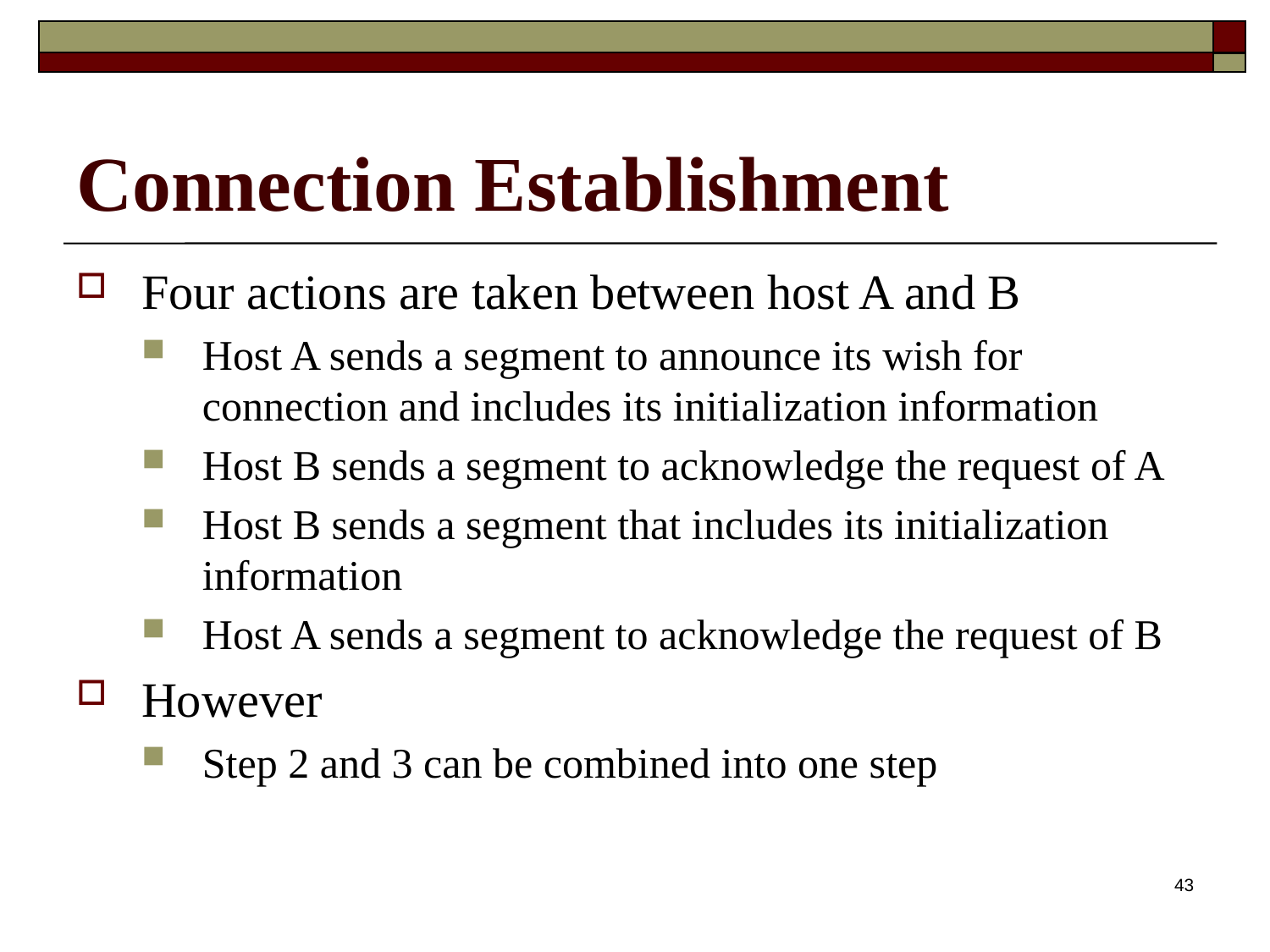

# Connection Establishment
Four actions are taken between host A and B
Host A sends a segment to announce its wish for connection and includes its initialization information
Host B sends a segment to acknowledge the request of A
Host B sends a segment that includes its initialization information
Host A sends a segment to acknowledge the request of B
However
Step 2 and 3 can be combined into one step

43